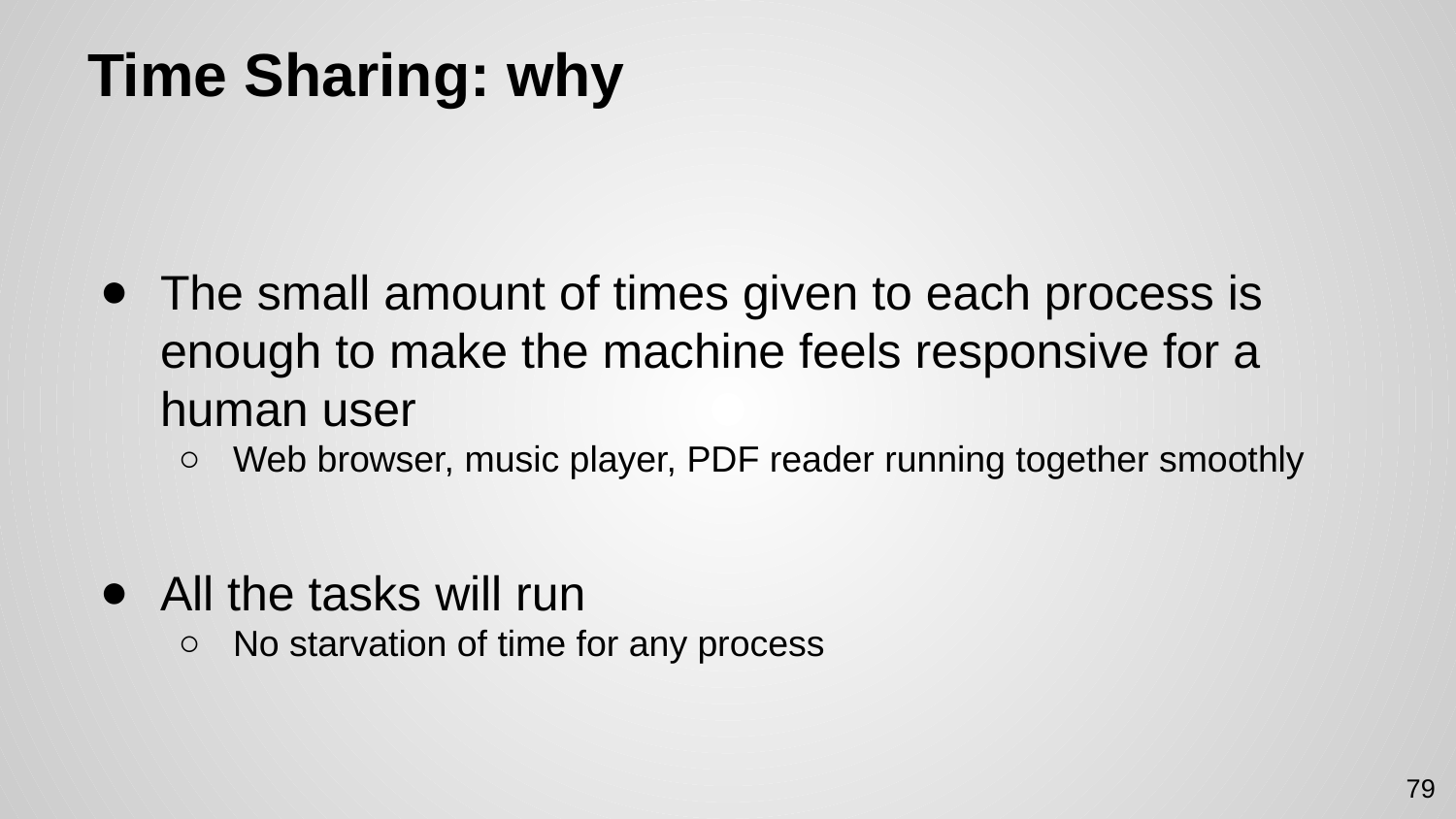

# Time Sharing: why
The small amount of times given to each process is enough to make the machine feels responsive for a human user
Web browser, music player, PDF reader running together smoothly

All the tasks will run
No starvation of time for any process
79